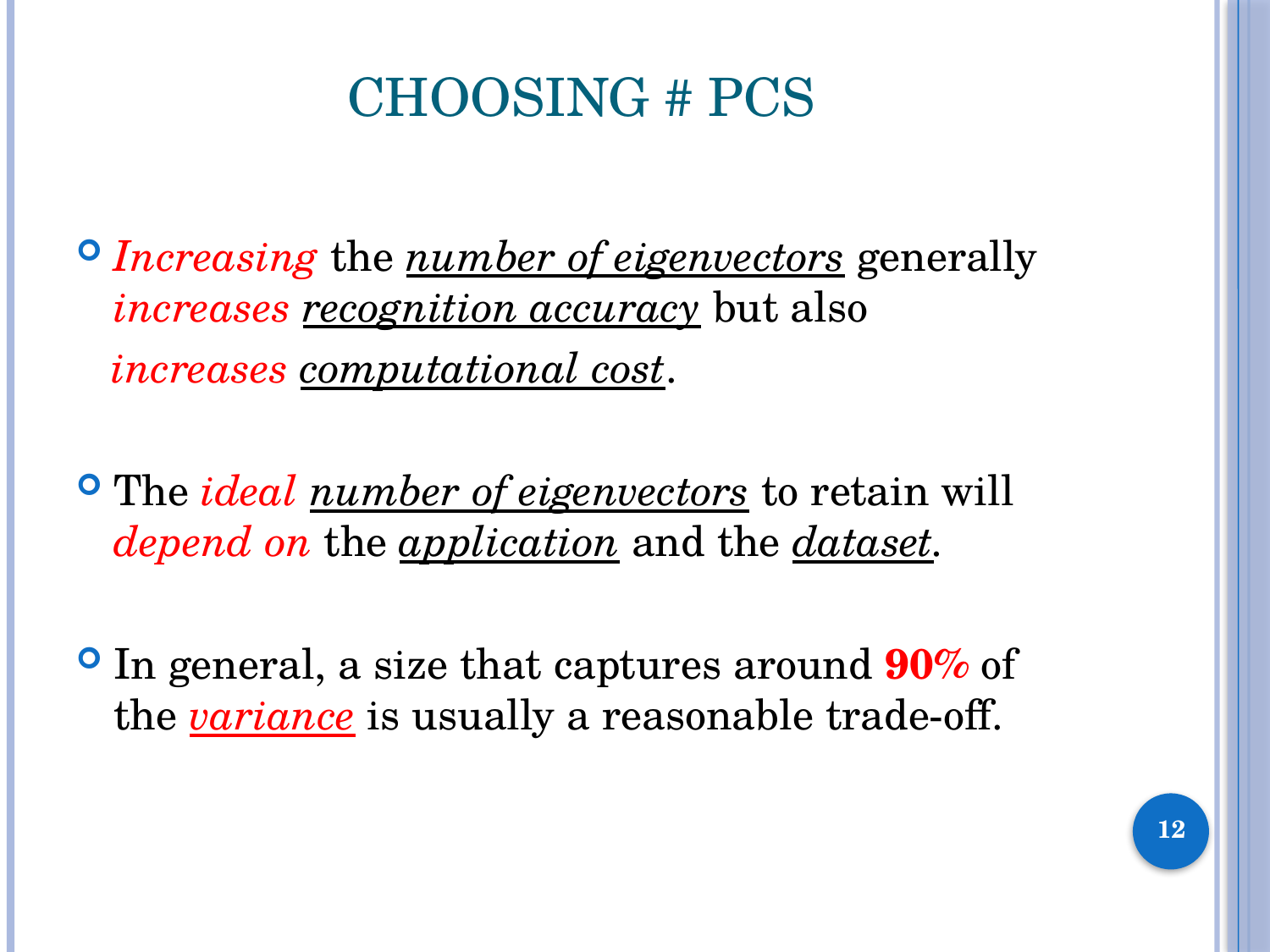

# Choosing # PCs
Increasing the number of eigenvectors generally increases recognition accuracy but also
   increases computational cost.

The ideal number of eigenvectors to retain will depend on the application and the dataset.

In general, a size that captures around 90% of the variance is usually a reasonable trade‑off.
12